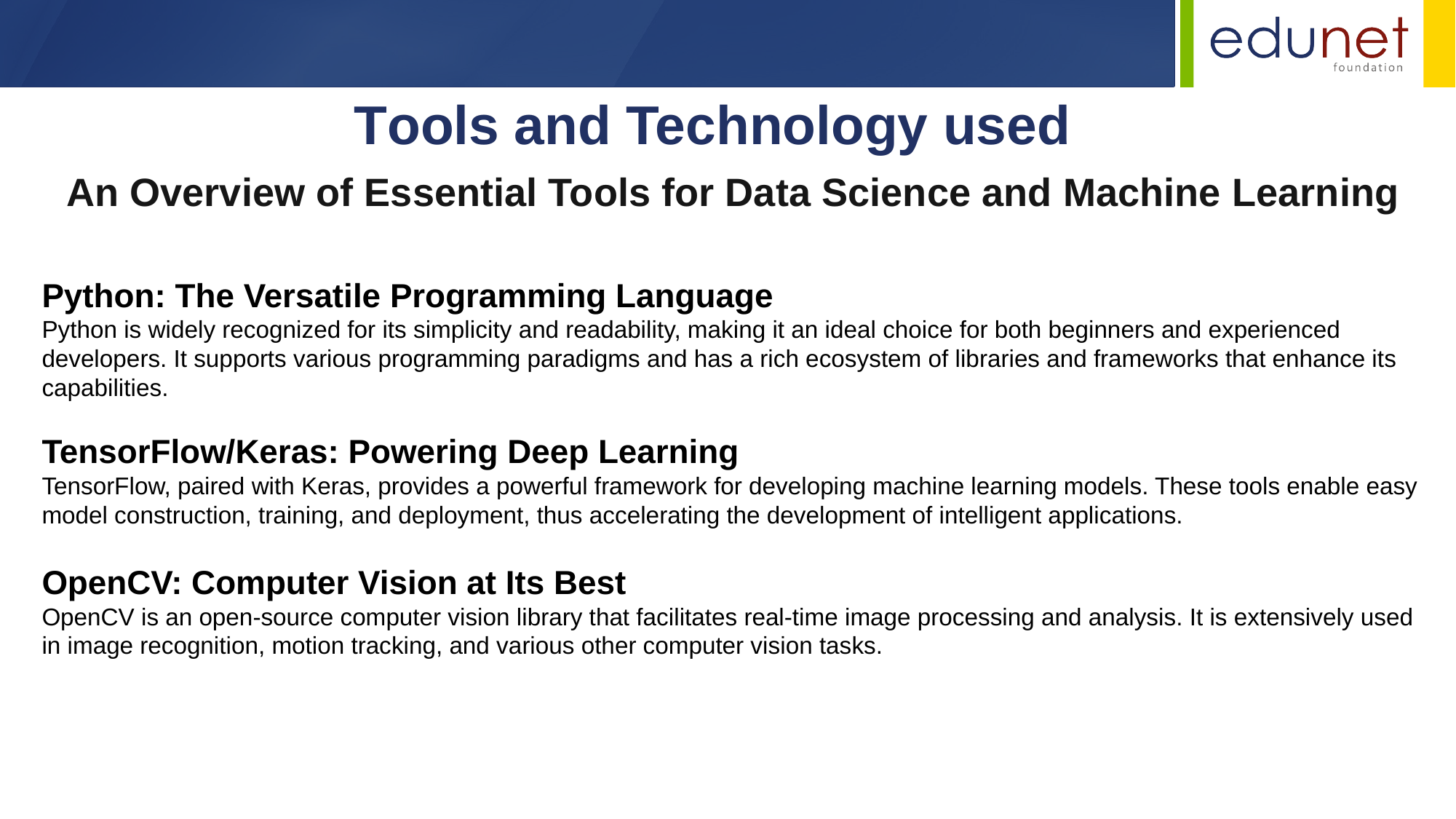

Tools and Technology used
An Overview of Essential Tools for Data Science and Machine Learning
Python: The Versatile Programming Language
Python is widely recognized for its simplicity and readability, making it an ideal choice for both beginners and experienced developers. It supports various programming paradigms and has a rich ecosystem of libraries and frameworks that enhance its capabilities.

TensorFlow/Keras: Powering Deep Learning
TensorFlow, paired with Keras, provides a powerful framework for developing machine learning models. These tools enable easy model construction, training, and deployment, thus accelerating the development of intelligent applications.

OpenCV: Computer Vision at Its Best
OpenCV is an open-source computer vision library that facilitates real-time image processing and analysis. It is extensively used in image recognition, motion tracking, and various other computer vision tasks.